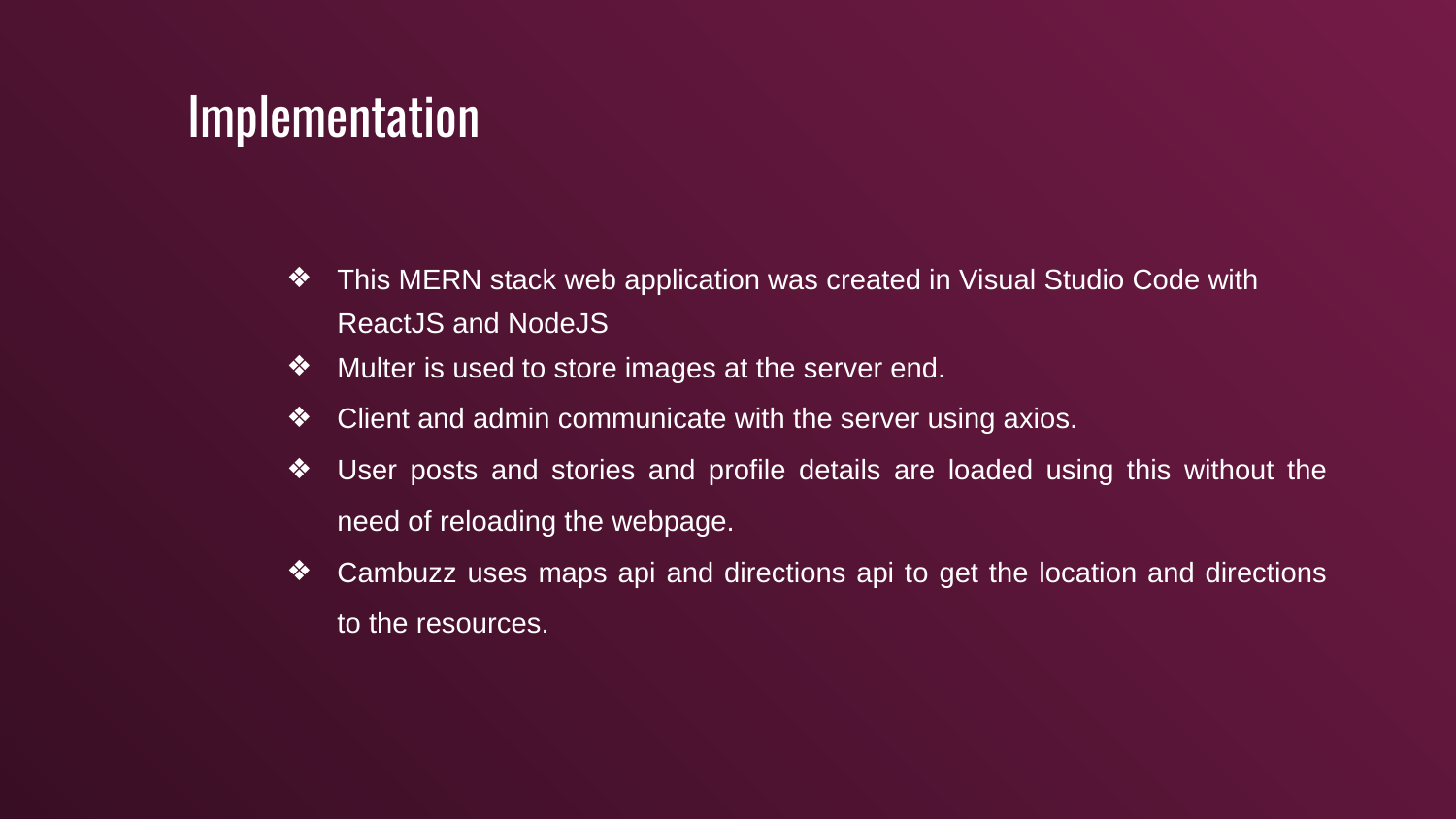

# Implementation
This MERN stack web application was created in Visual Studio Code with ReactJS and NodeJS
Multer is used to store images at the server end.
Client and admin communicate with the server using axios.
User posts and stories and profile details are loaded using this without the need of reloading the webpage.
Cambuzz uses maps api and directions api to get the location and directions to the resources.